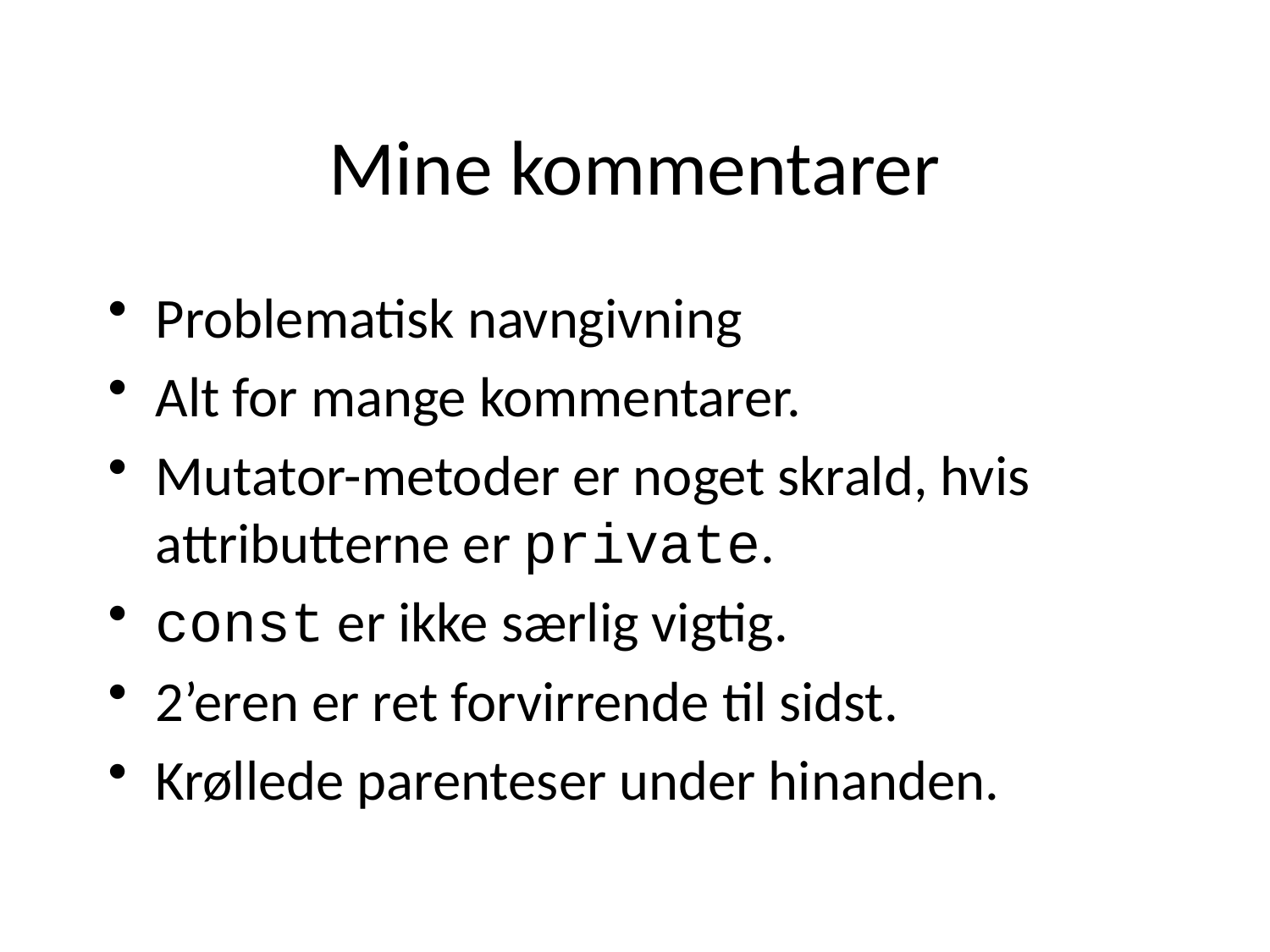

# Mine kommentarer
Problematisk navngivning
Alt for mange kommentarer.
Mutator-metoder er noget skrald, hvis attributterne er private.
const er ikke særlig vigtig.
2’eren er ret forvirrende til sidst.
Krøllede parenteser under hinanden.